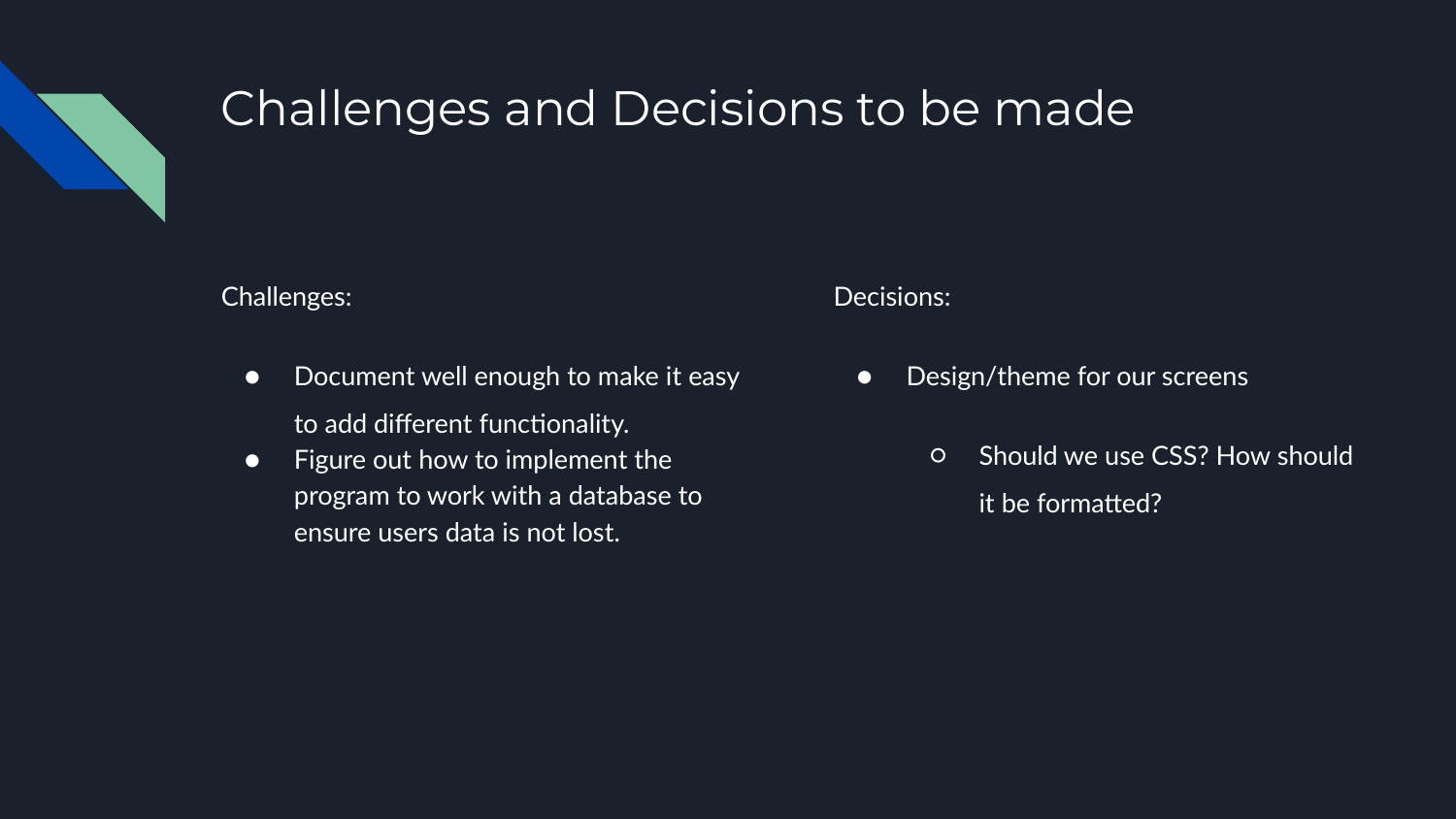

# Challenges and Decisions to be made
Decisions:
Design/theme for our screens
Should we use CSS? How should it be formatted?
Challenges:
Document well enough to make it easy to add different functionality.
Figure out how to implement the program to work with a database to ensure users data is not lost.